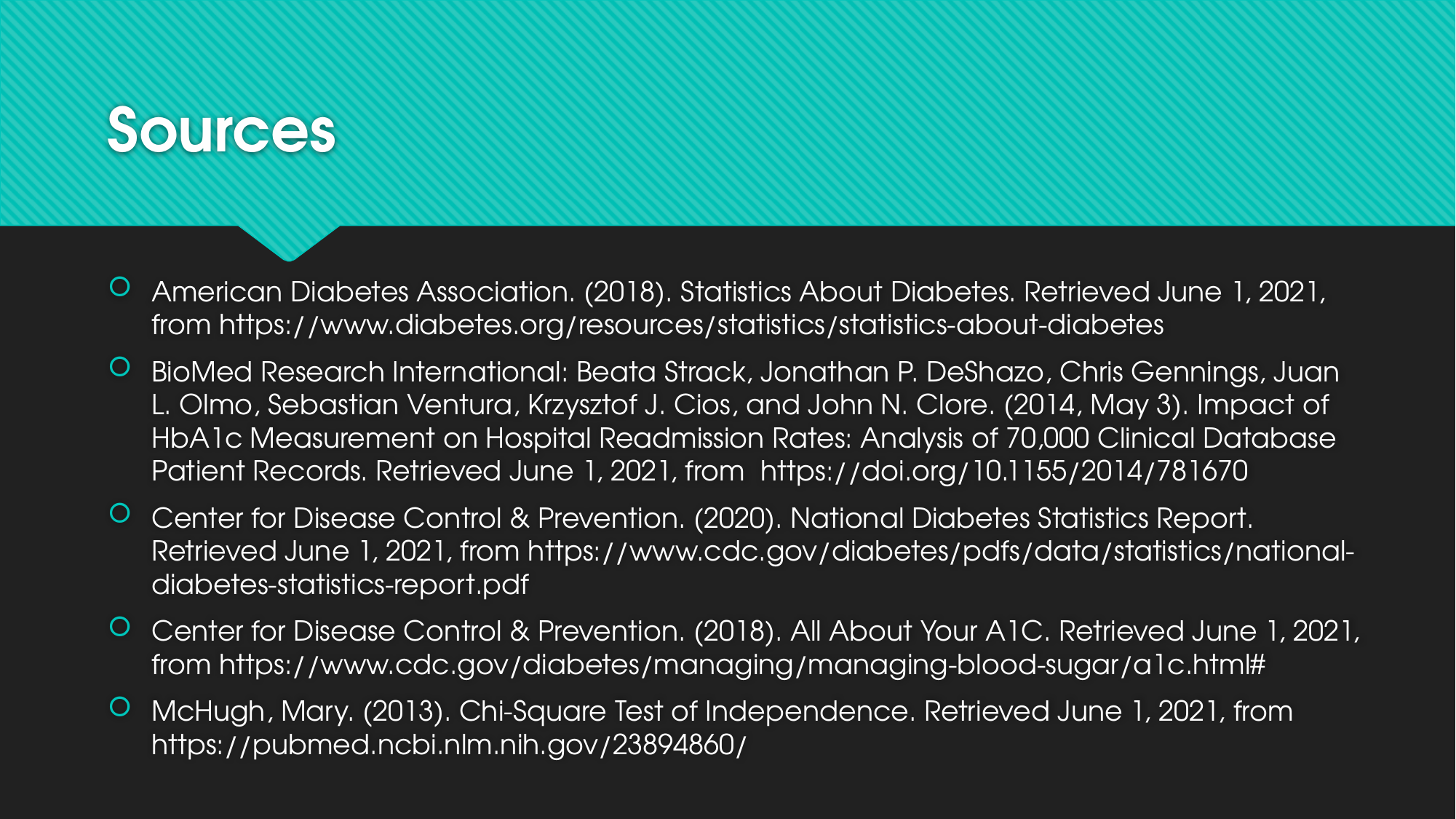

# Sources
American Diabetes Association. (2018). Statistics About Diabetes. Retrieved June 1, 2021, from https://www.diabetes.org/resources/statistics/statistics-about-diabetes
BioMed Research International: Beata Strack, Jonathan P. DeShazo, Chris Gennings, Juan L. Olmo, Sebastian Ventura, Krzysztof J. Cios, and John N. Clore. (2014, May 3). Impact of HbA1c Measurement on Hospital Readmission Rates: Analysis of 70,000 Clinical Database Patient Records. Retrieved June 1, 2021, from  https://doi.org/10.1155/2014/781670
Center for Disease Control & Prevention. (2020). National Diabetes Statistics Report. Retrieved June 1, 2021, from https://www.cdc.gov/diabetes/pdfs/data/statistics/national-diabetes-statistics-report.pdf
Center for Disease Control & Prevention. (2018). All About Your A1C. Retrieved June 1, 2021, from https://www.cdc.gov/diabetes/managing/managing-blood-sugar/a1c.html#
McHugh, Mary. (2013). Chi-Square Test of Independence. Retrieved June 1, 2021, from https://pubmed.ncbi.nlm.nih.gov/23894860/